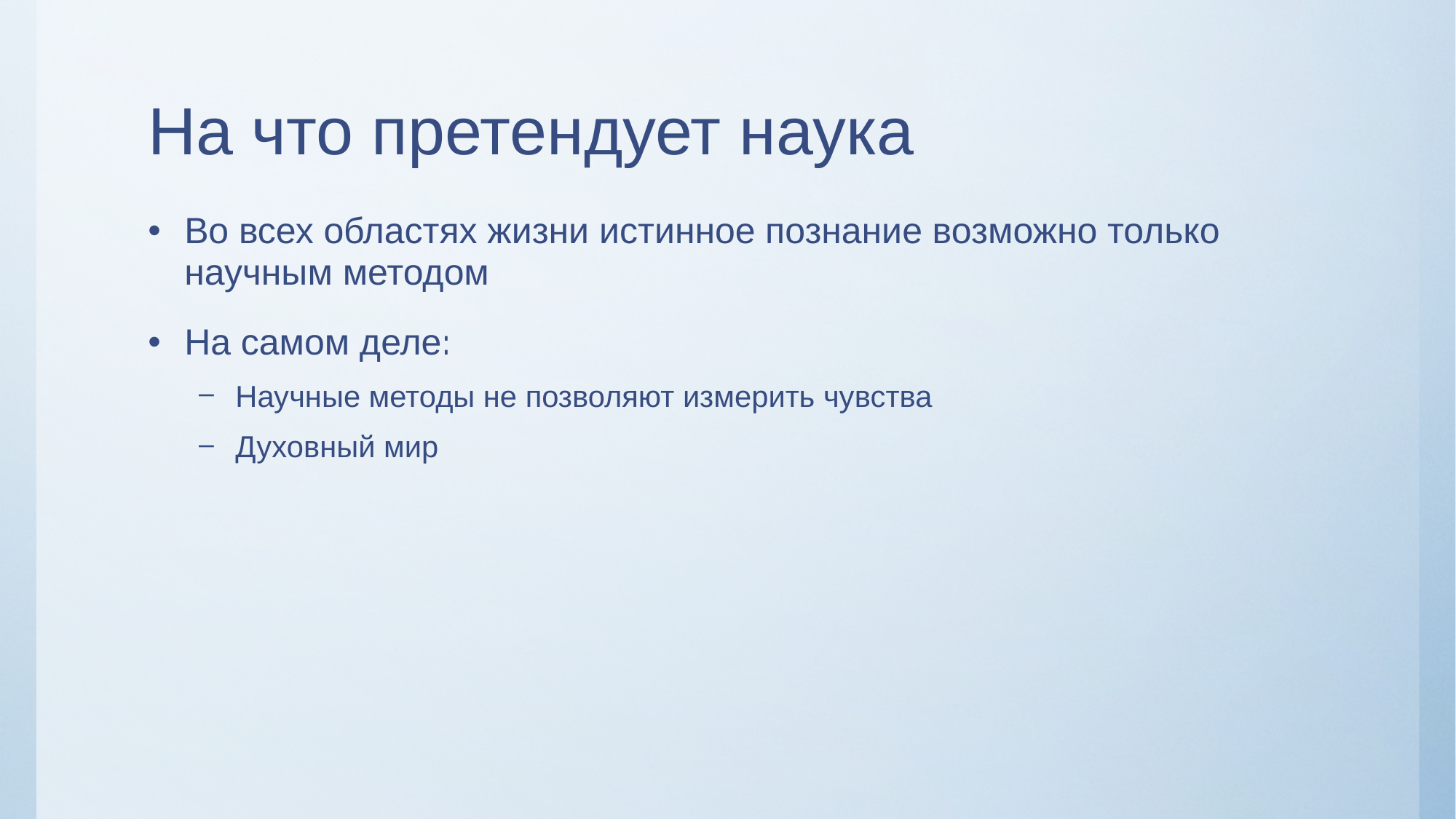

# На что претендует наука
Во всех областях жизни истинное познание возможно только научным методом
На самом деле:
Научные методы не позволяют измерить чувства
Духовный мир